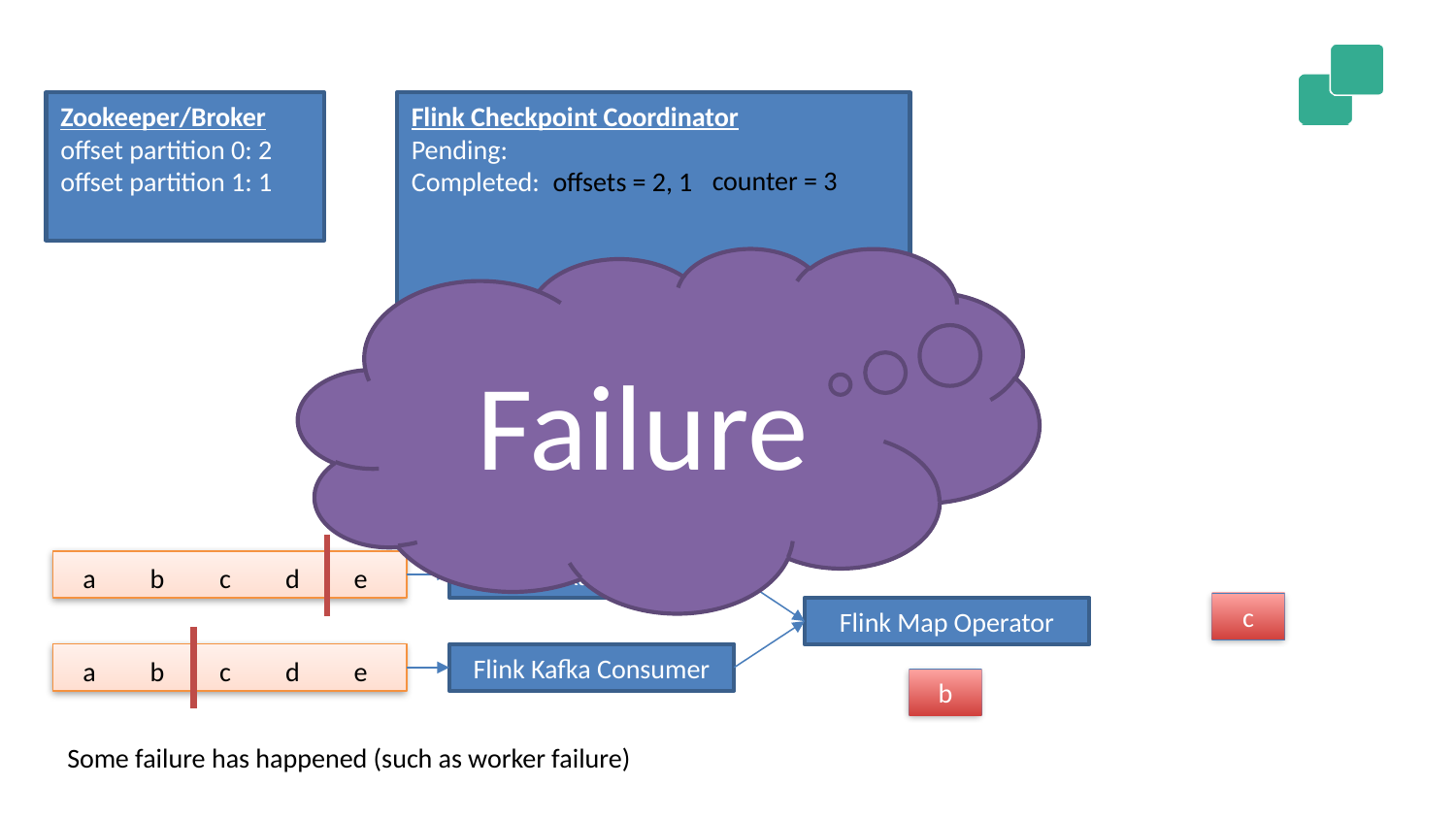

Zookeeper/Broker
offset partition 0: 2
offset partition 1: 1
Flink Checkpoint Coordinator
Pending:
Completed:
counter = 3
offsets = 2, 1
Failure
offsets = 4, 2
counter = 5
d
Flink Kafka Consumer

a
b
c
d
e
c
Flink Map Operator
Flink Kafka Consumer

a
b
c
d
e
b
Some failure has happened (such as worker failure)